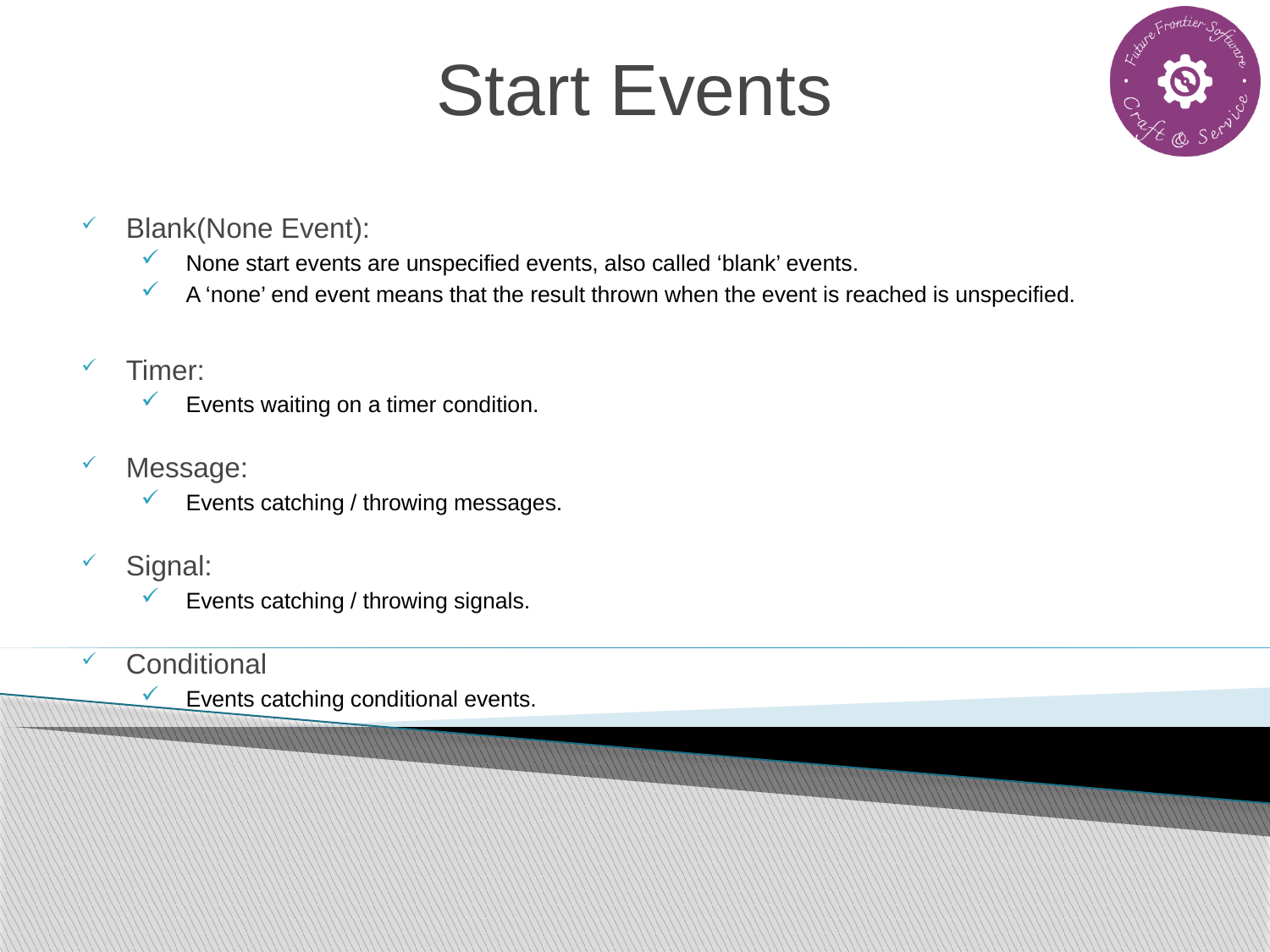

# Start Events

Blank(None Event):
None start events are unspecified events, also called ‘blank’ events.
A ‘none’ end event means that the result thrown when the event is reached is unspecified.

Timer:
Events waiting on a timer condition.
Message:
Events catching / throwing messages.
Signal:
Events catching / throwing signals.
Conditional
Events catching conditional events.